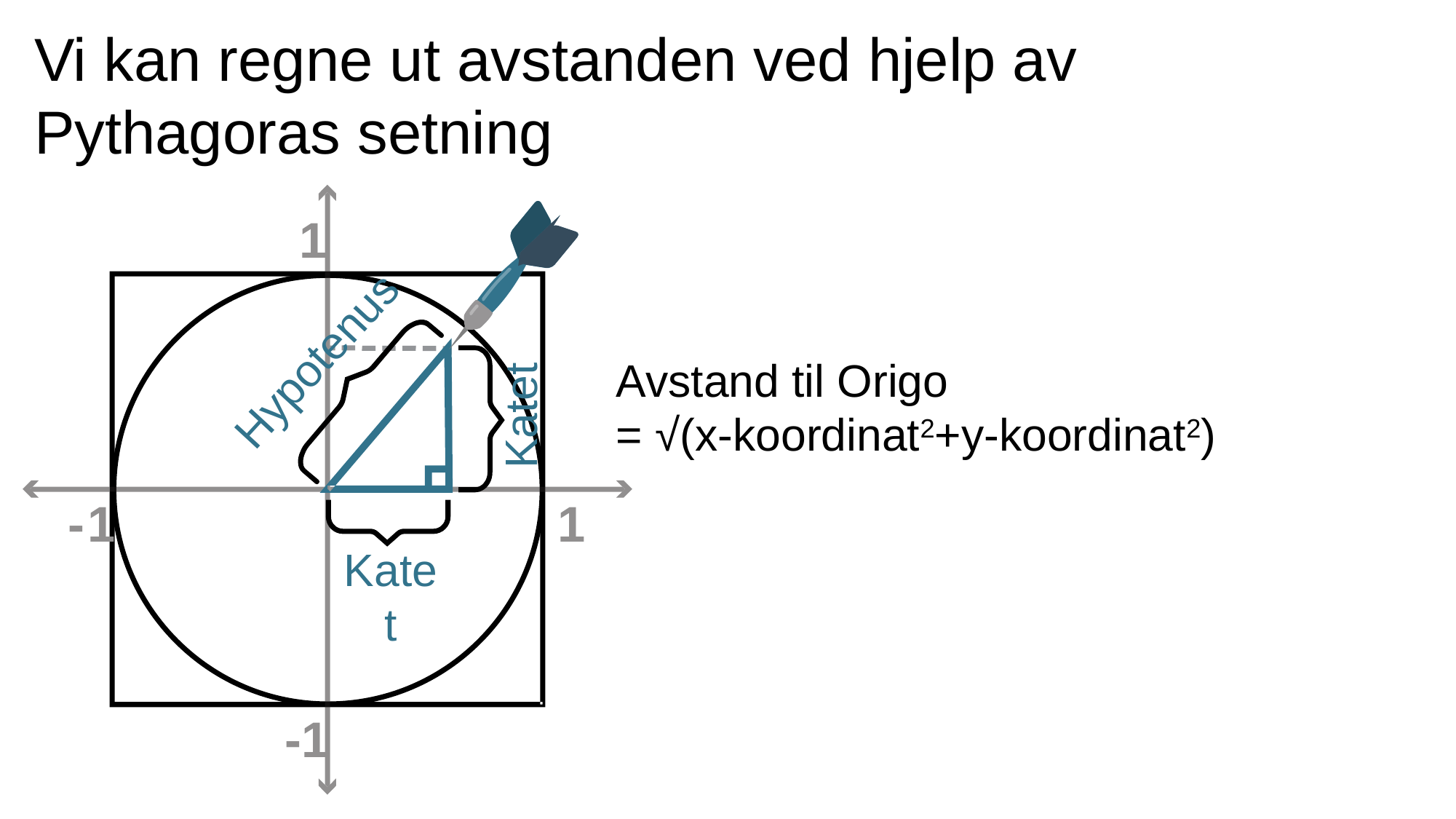

Vi kan regne ut avstanden ved hjelp av Pythagoras setning

1

-
 1
1

-1

Hypotenus
Avstand til Origo
= √(x-koordinat2+y-koordinat2)
Katet
Katet